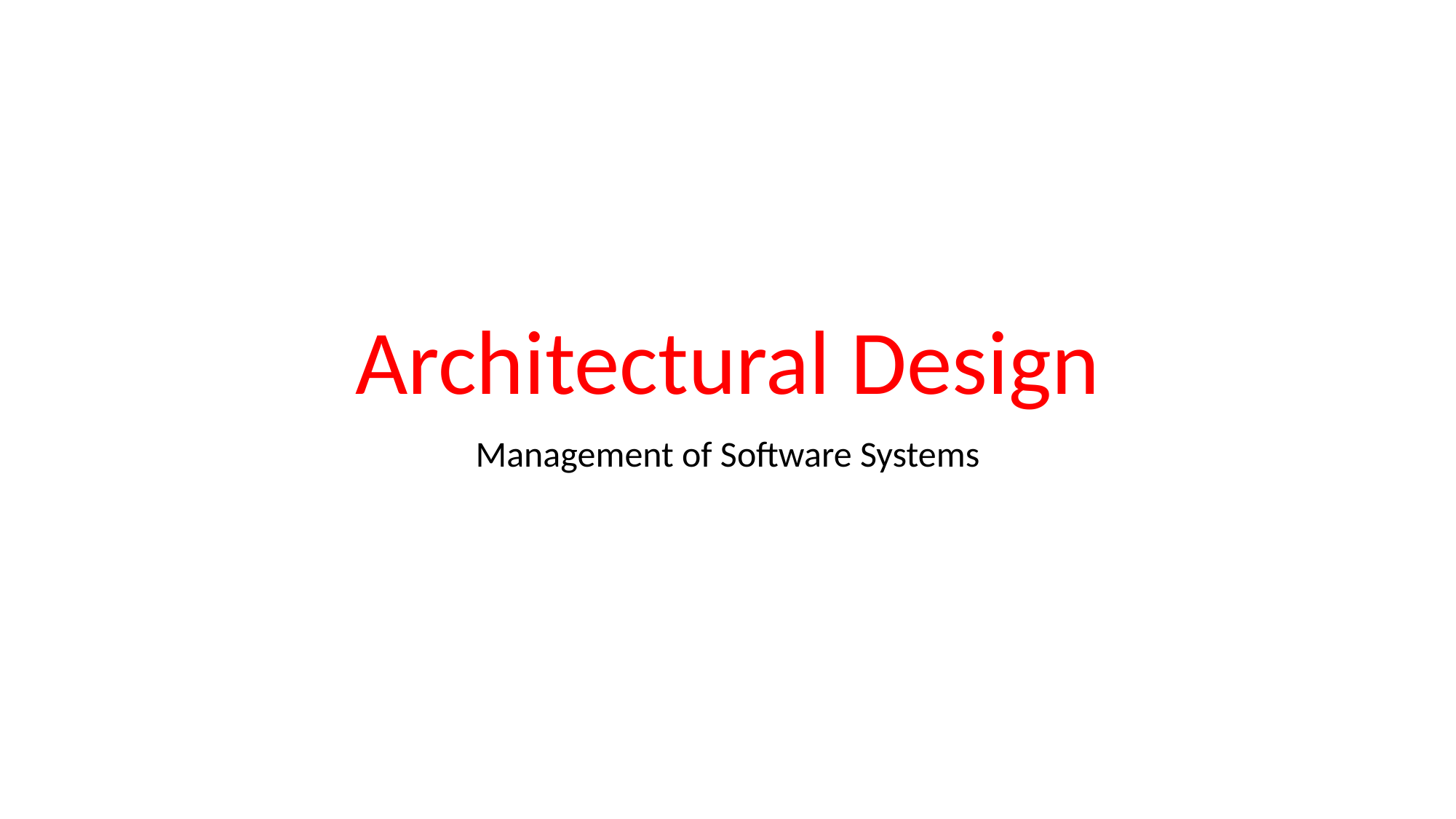

# Architectural Design
Management of Software Systems